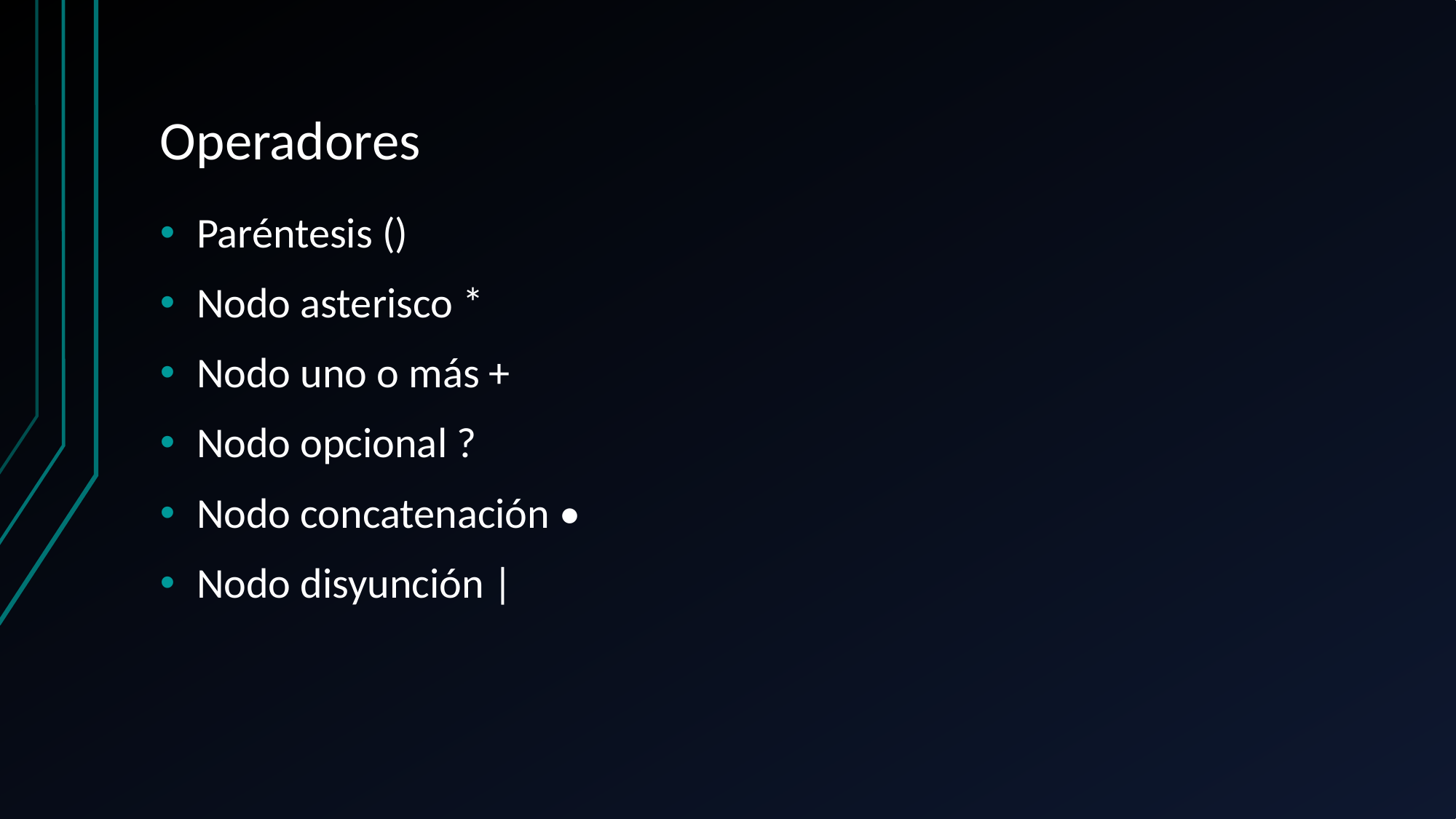

# Operadores
Paréntesis ()
Nodo asterisco *
Nodo uno o más +
Nodo opcional ?
Nodo concatenación •
Nodo disyunción |